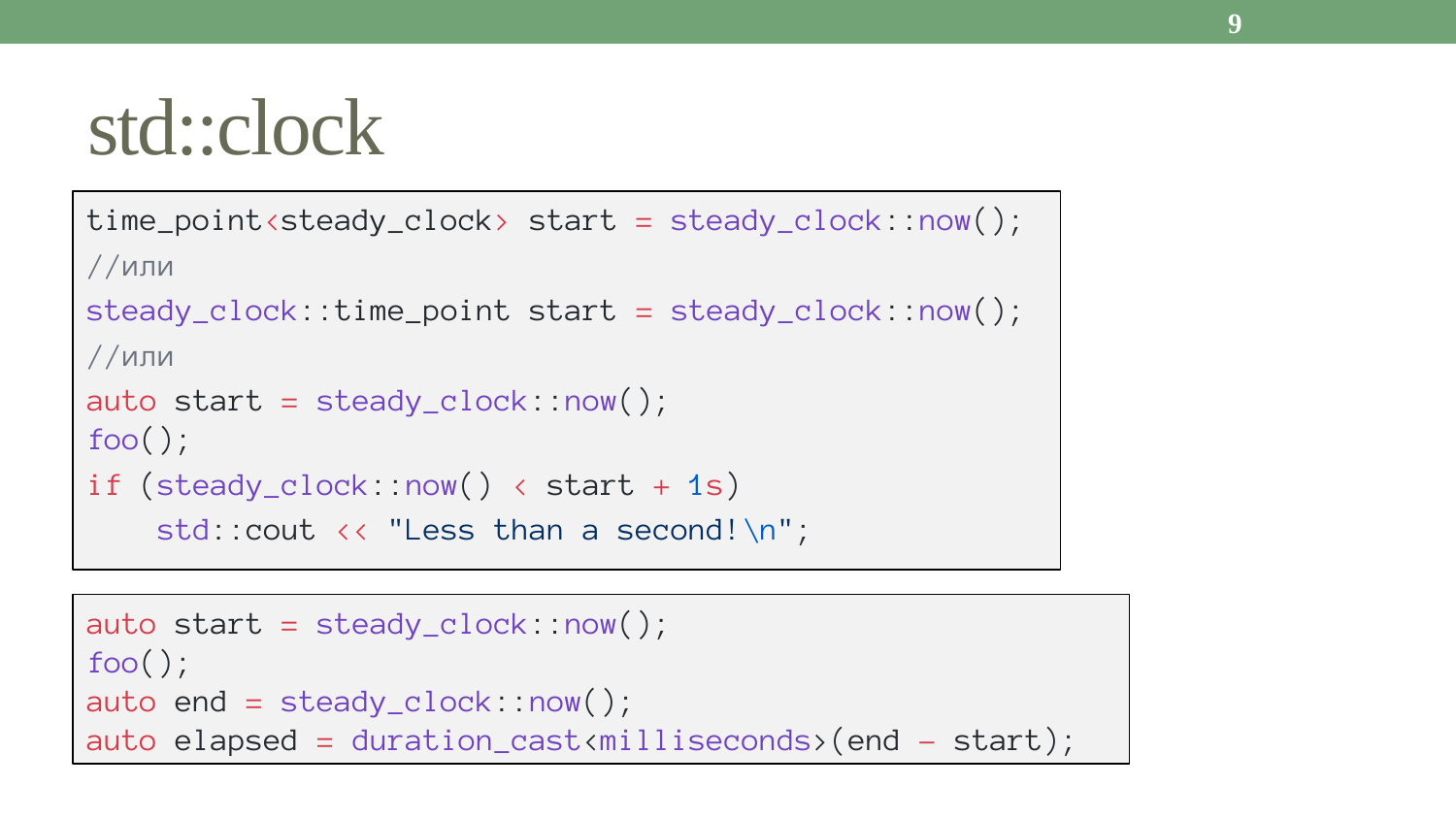

9
# std::clock
time_point<steady_clock> start = steady_clock::now();
//или
steady_clock::time_point start = steady_clock::now();
//или
auto start = steady_clock::now();
foo();
if (steady_clock::now() < start + 1s)
    std::cout << "Less than a second!\n";

auto start = steady_clock::now();
foo();
auto end = steady_clock::now();
auto elapsed = duration_cast<milliseconds>(end - start);